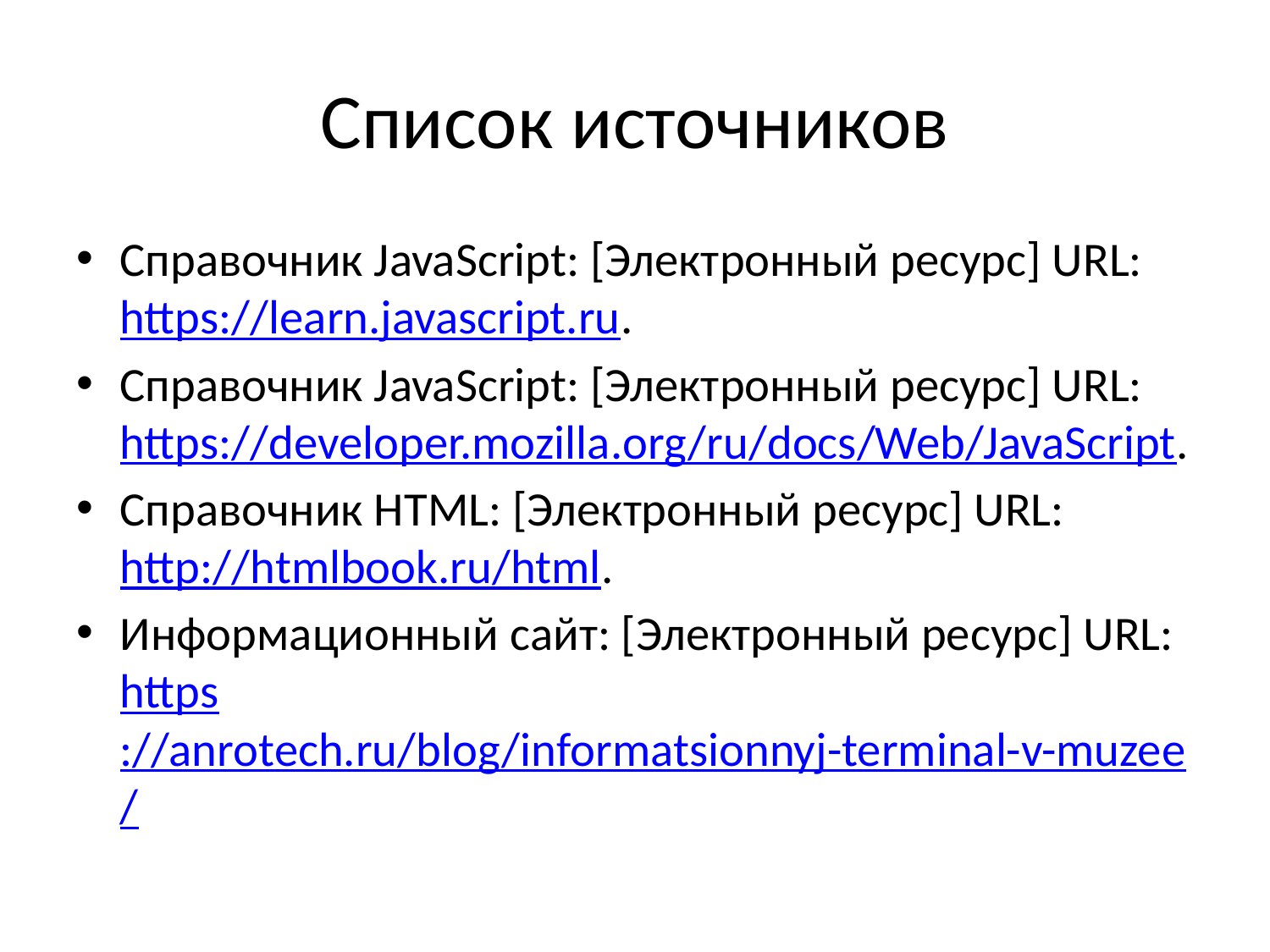

# Список источников
Справочник JavaScript: [Электронный ресурс] URL: https://learn.javascript.ru.
Справочник JavaScript: [Электронный ресурс] URL: https://developer.mozilla.org/ru/docs/Web/JavaScript.
Справочник HTML: [Электронный ресурс] URL:http://htmlbook.ru/html.
Информационный сайт: [Электронный ресурс] URL: https://anrotech.ru/blog/informatsionnyj-terminal-v-muzee/